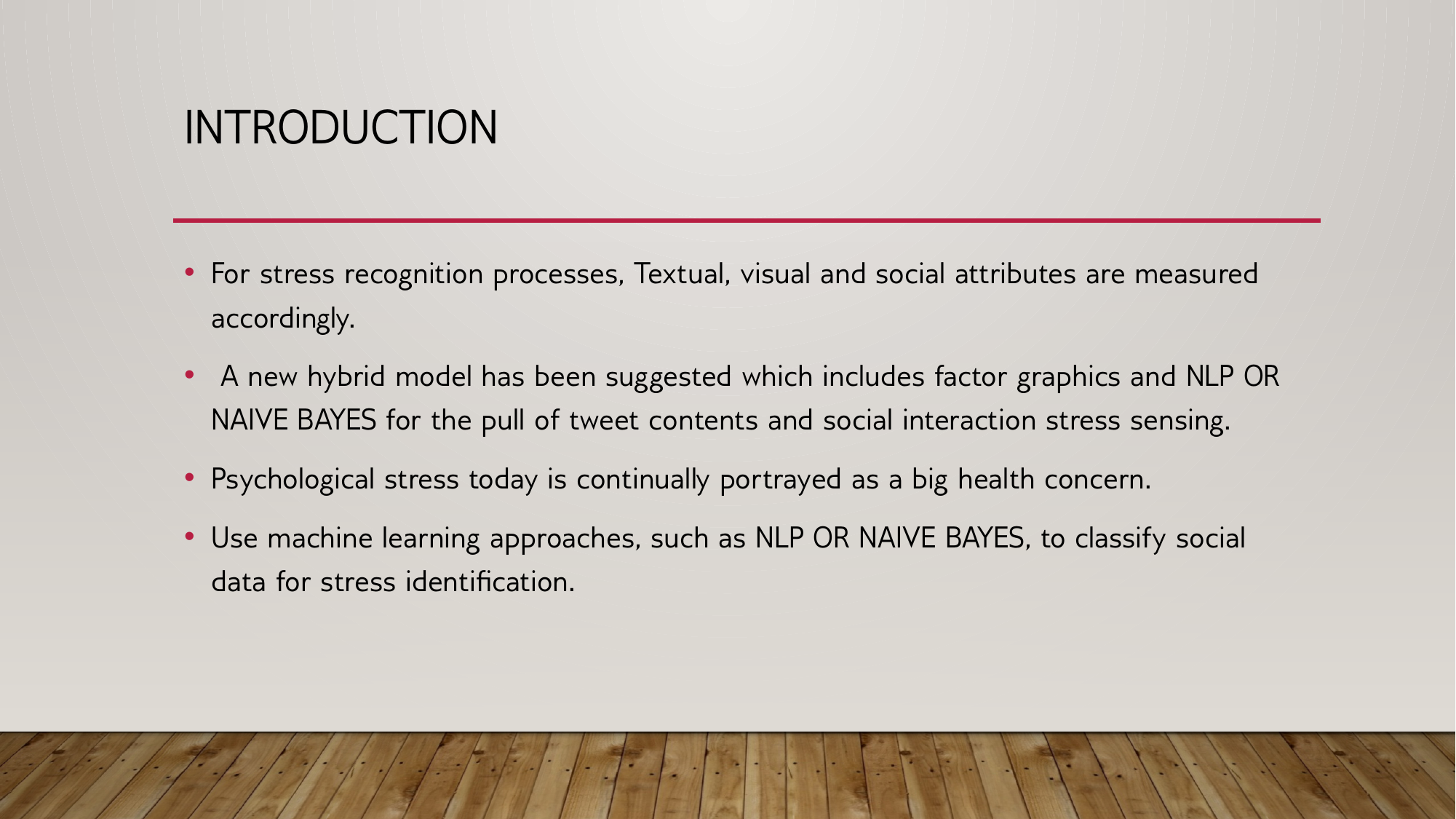

# INTRODUCTION
For stress recognition processes, Textual, visual and social attributes are measured accordingly.
 A new hybrid model has been suggested which includes factor graphics and NLP OR NAIVE BAYES for the pull of tweet contents and social interaction stress sensing.
Psychological stress today is continually portrayed as a big health concern.
Use machine learning approaches, such as NLP OR NAIVE BAYES, to classify social data for stress identification.